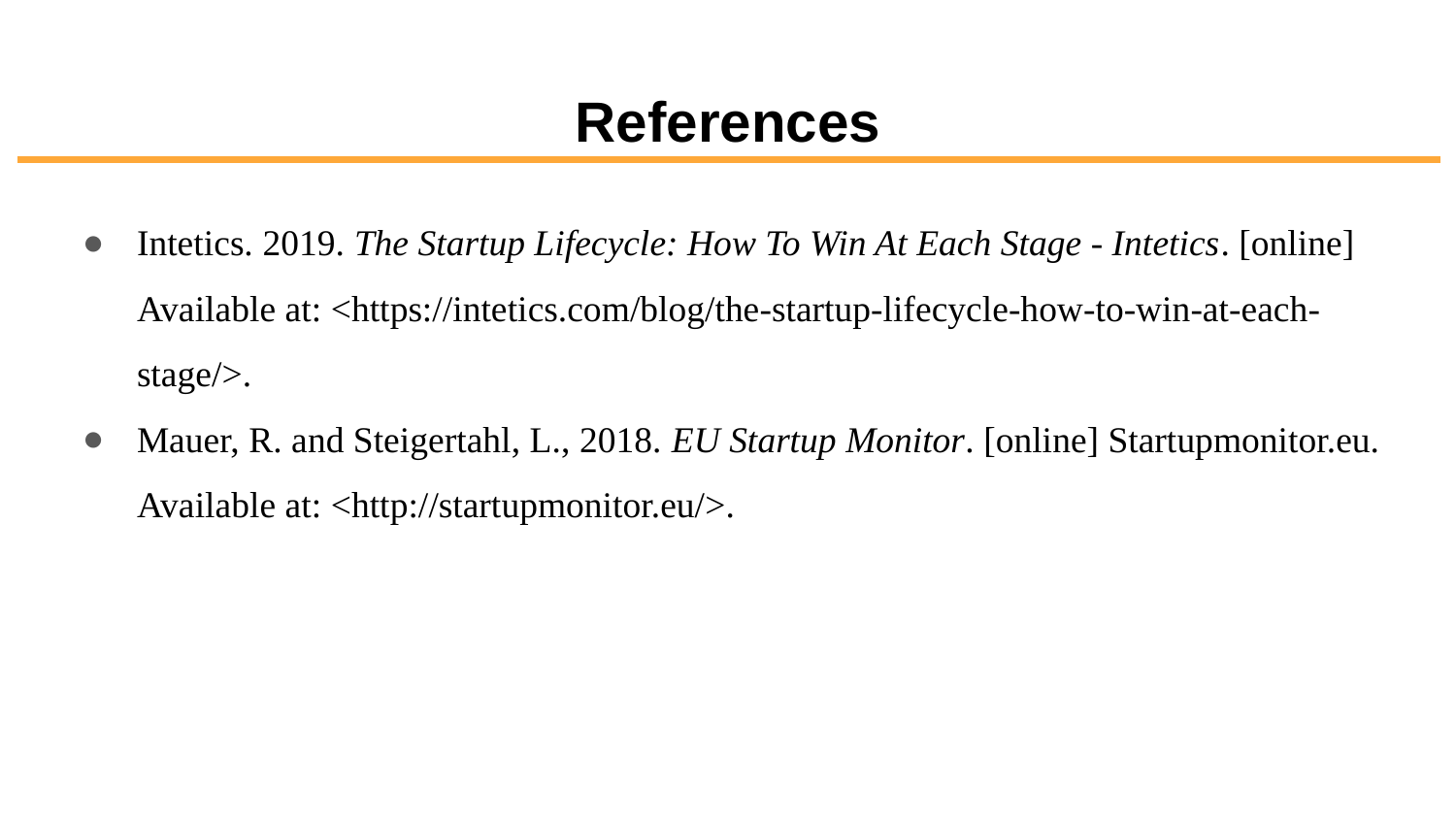

# References
Intetics. 2019. The Startup Lifecycle: How To Win At Each Stage - Intetics. [online] Available at: <https://intetics.com/blog/the-startup-lifecycle-how-to-win-at-each-stage/>.
Mauer, R. and Steigertahl, L., 2018. EU Startup Monitor. [online] Startupmonitor.eu. Available at: <http://startupmonitor.eu/>.